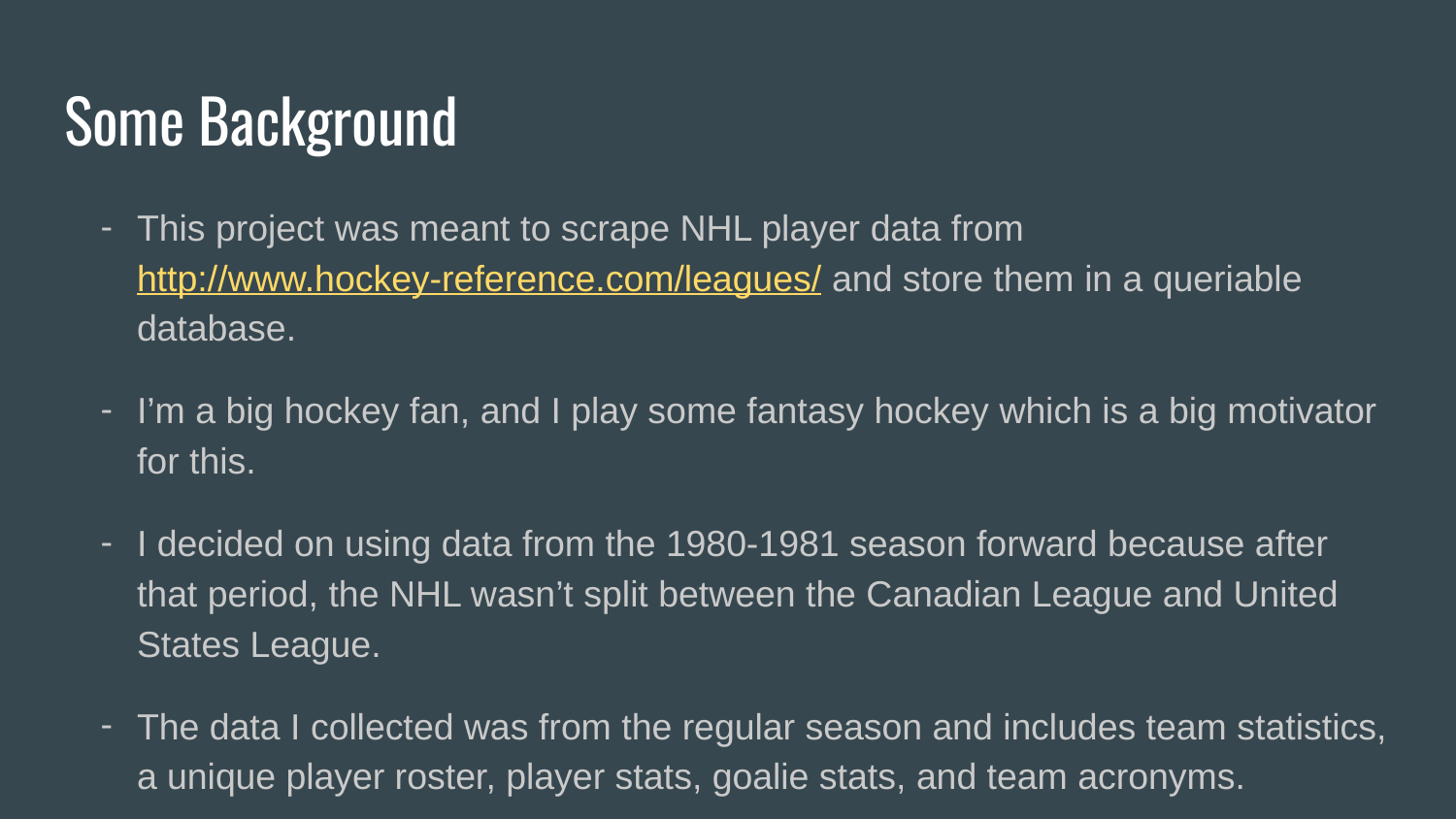

# Some Background

This project was meant to scrape NHL player data from http://www.hockey-reference.com/leagues/ and store them in a queriable database.
I’m a big hockey fan, and I play some fantasy hockey which is a big motivator for this.
I decided on using data from the 1980-1981 season forward because after that period, the NHL wasn’t split between the Canadian League and United States League.
The data I collected was from the regular season and includes team statistics, a unique player roster, player stats, goalie stats, and team acronyms.